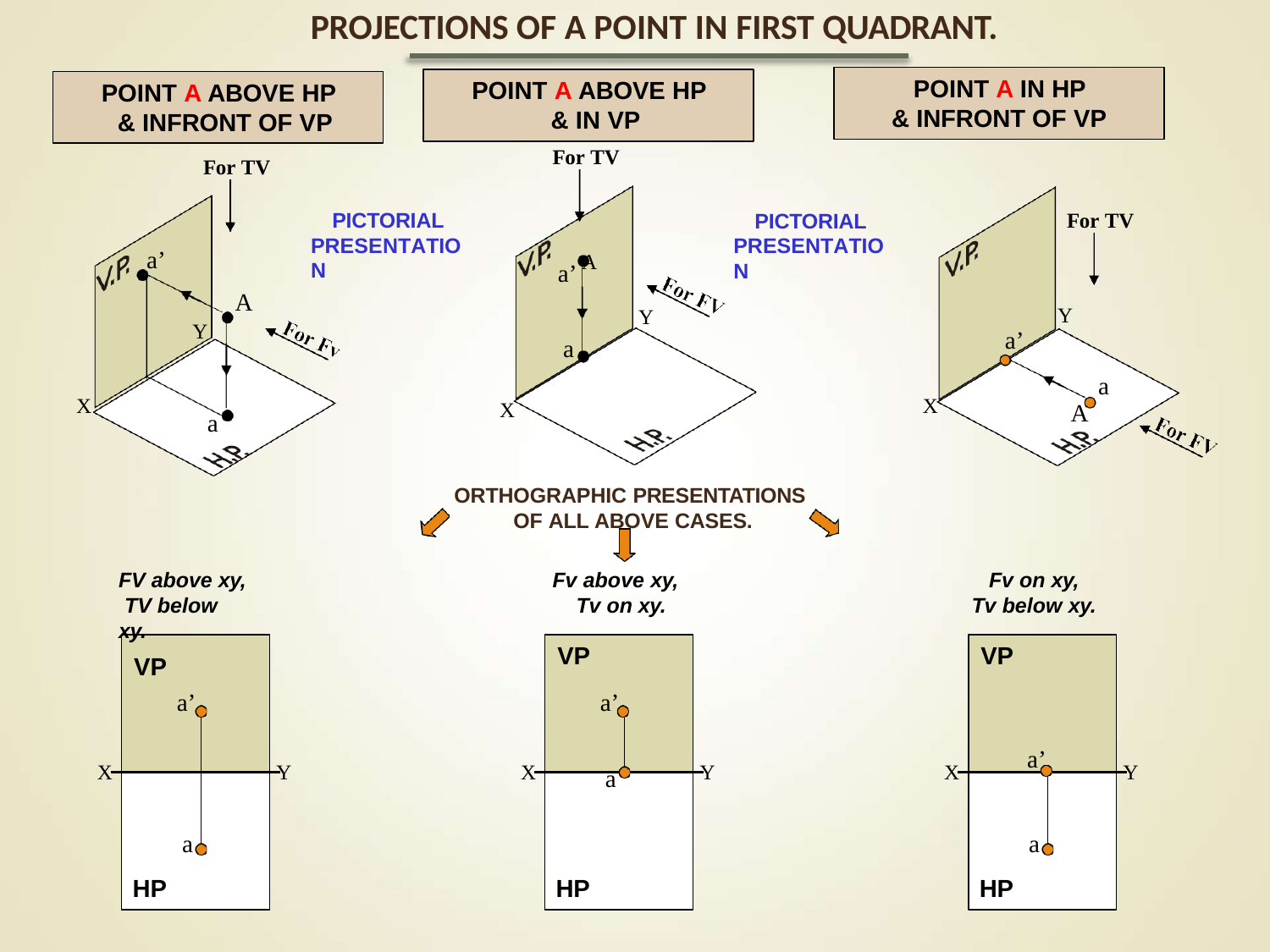

# PROJECTIONS OF A POINT IN FIRST QUADRANT.

POINT A IN HP  & INFRONT OF VP

POINT A ABOVE HP  & INFRONT OF VP
POINT A ABOVE HP  & IN VP
For TV
For TV

PICTORIAL  PRESENTATION
For TV
PICTORIAL  PRESENTATION
a’
a’ A
A
Y
Y
Y
a’
a
a
A
X
X
X
a
ORTHOGRAPHIC PRESENTATIONS
OF ALL ABOVE CASES.

FV above xy,  TV below xy.
Fv above xy,  Tv on xy.
Fv on xy,  Tv below xy.

VP
VP
VP
a’
a’

a’
X
Y
X
Y
X
Y
a

a
a
HP
HP
HP